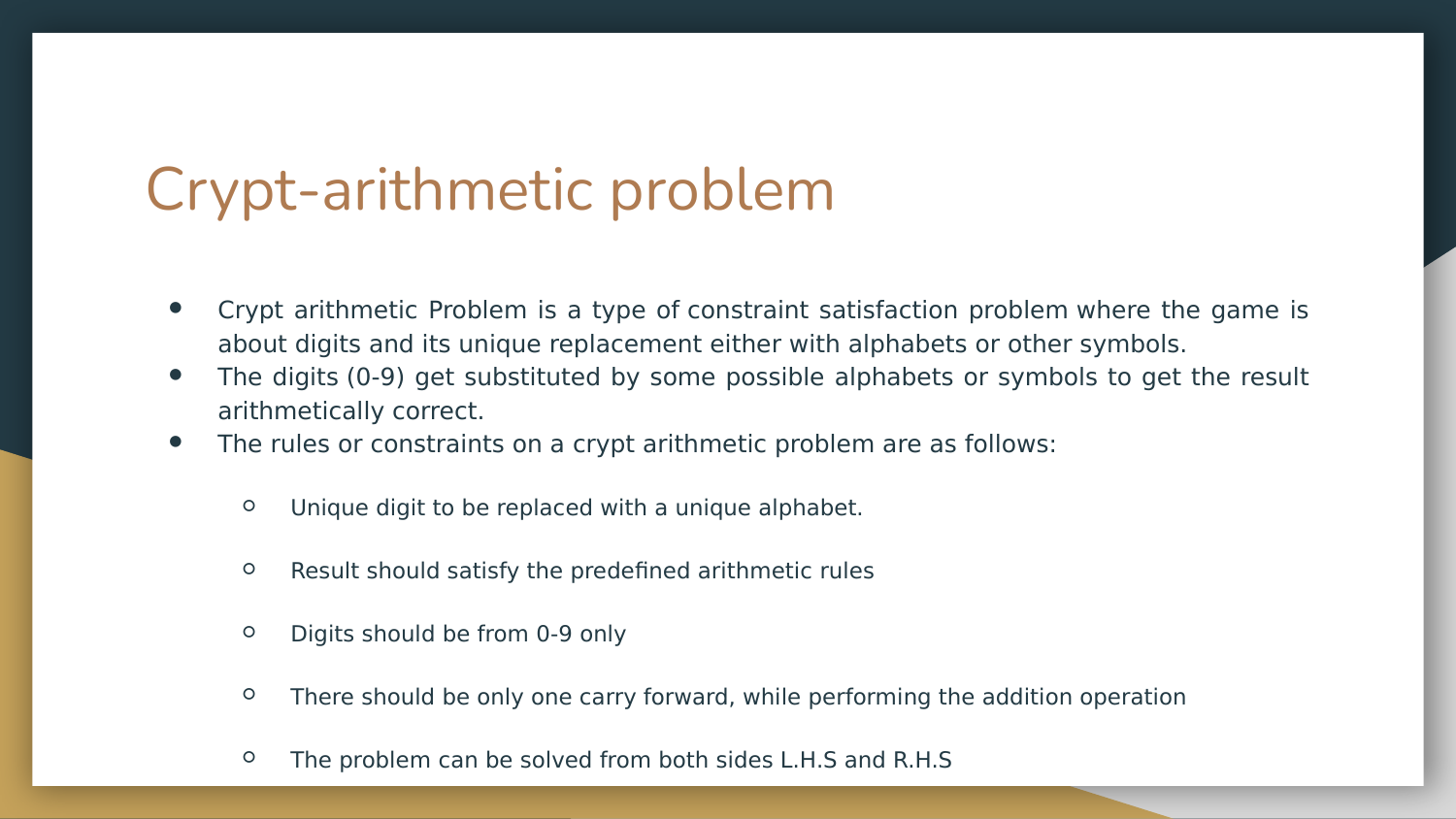

# Crypt-arithmetic problem
Crypt arithmetic Problem is a type of constraint satisfaction problem where the game is about digits and its unique replacement either with alphabets or other symbols.
The digits (0-9) get substituted by some possible alphabets or symbols to get the result arithmetically correct.
The rules or constraints on a crypt arithmetic problem are as follows:
Unique digit to be replaced with a unique alphabet.
Result should satisfy the predefined arithmetic rules
Digits should be from 0-9 only
There should be only one carry forward, while performing the addition operation
The problem can be solved from both sides L.H.S and R.H.S